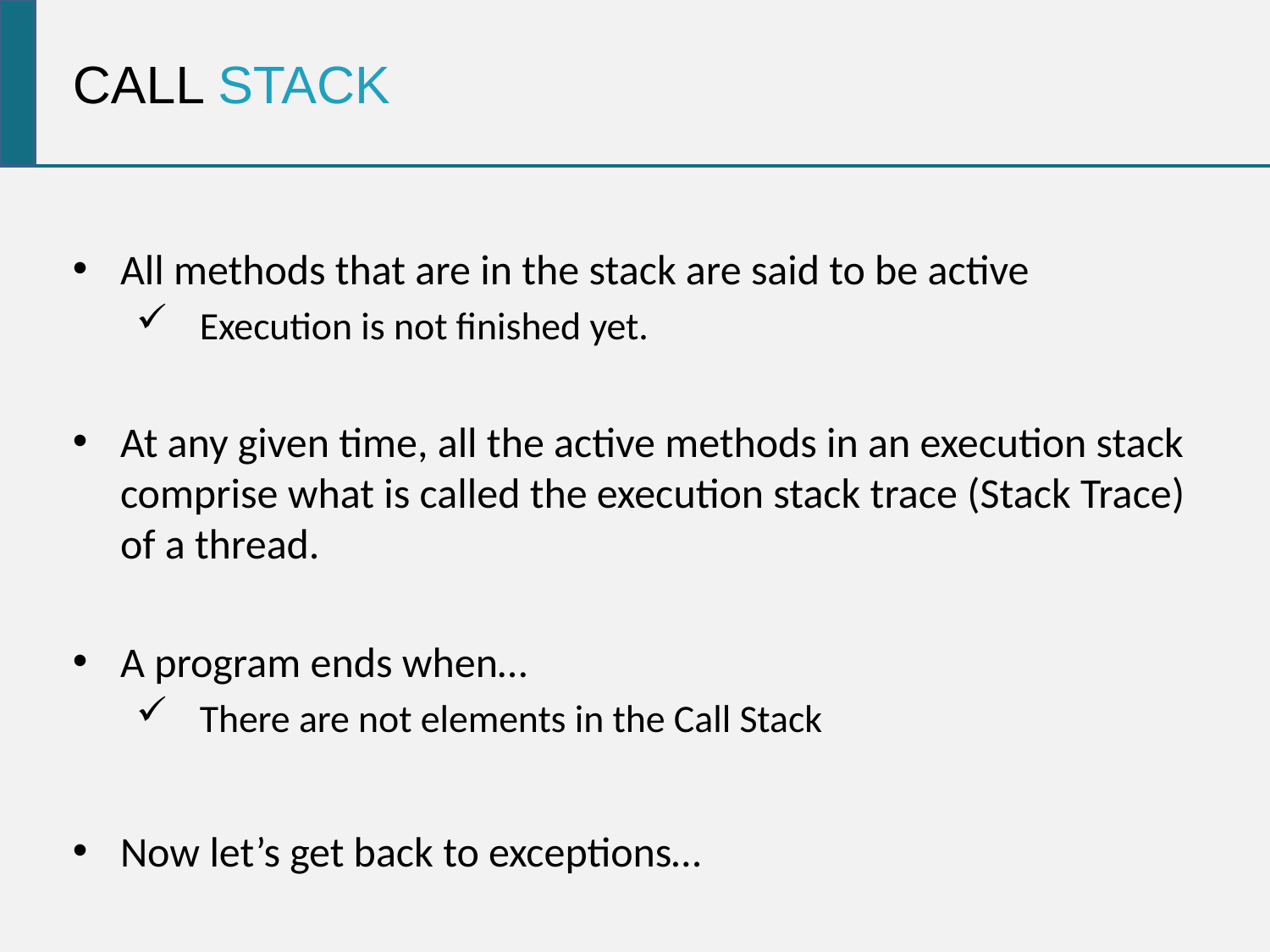

Call stack

All methods that are in the stack are said to be active
Execution is not finished yet.

At any given time, all the active methods in an execution stack comprise what is called the execution stack trace (Stack Trace) of a thread.

A program ends when…
There are not elements in the Call Stack

Now let’s get back to exceptions…